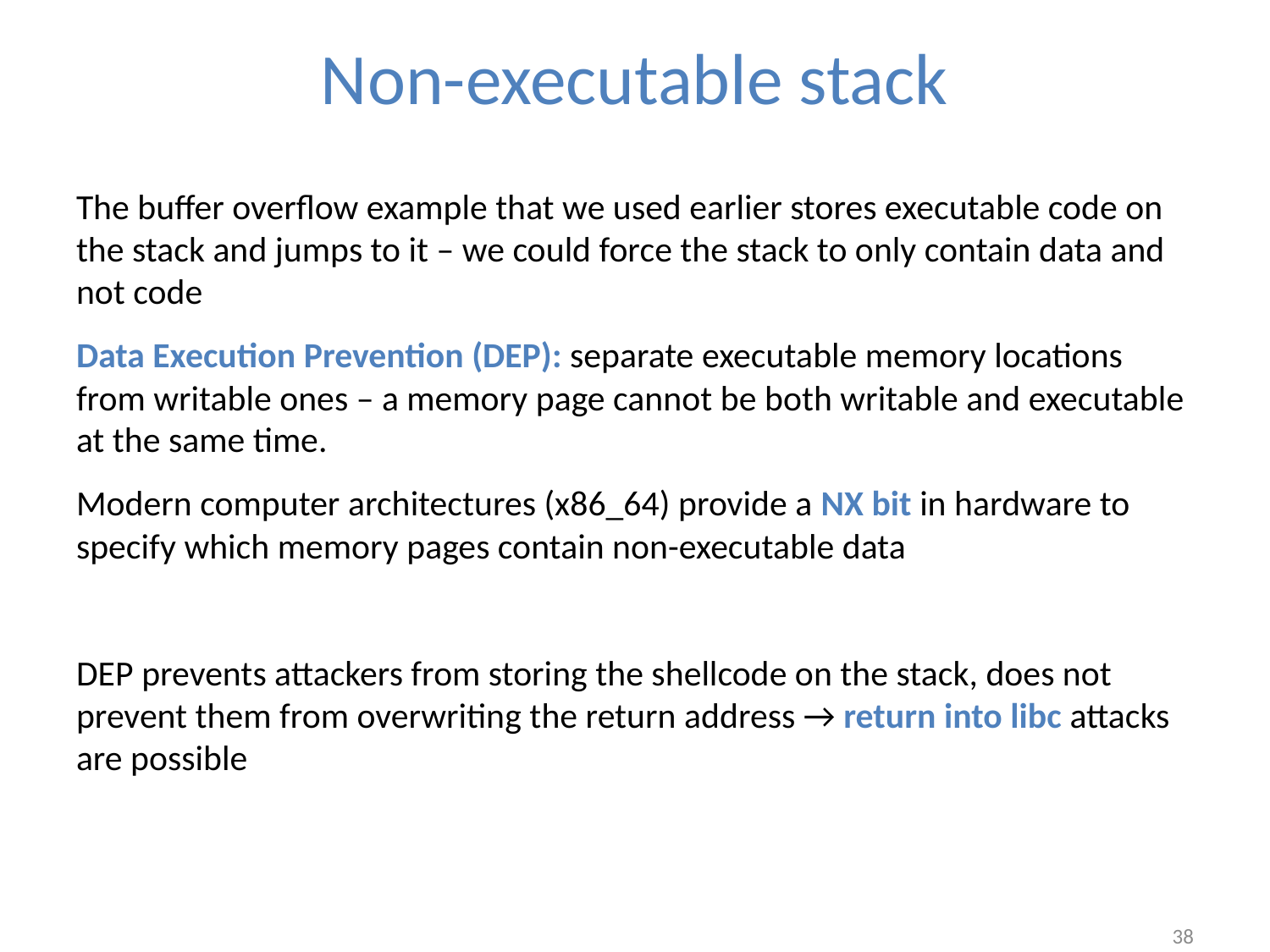

# Non-executable stack
The buffer overflow example that we used earlier stores executable code on the stack and jumps to it – we could force the stack to only contain data and not code
Data Execution Prevention (DEP): separate executable memory locations from writable ones – a memory page cannot be both writable and executable at the same time.
Modern computer architectures (x86_64) provide a NX bit in hardware to specify which memory pages contain non-executable data

DEP prevents attackers from storing the shellcode on the stack, does not prevent them from overwriting the return address → return into libc attacks are possible
38